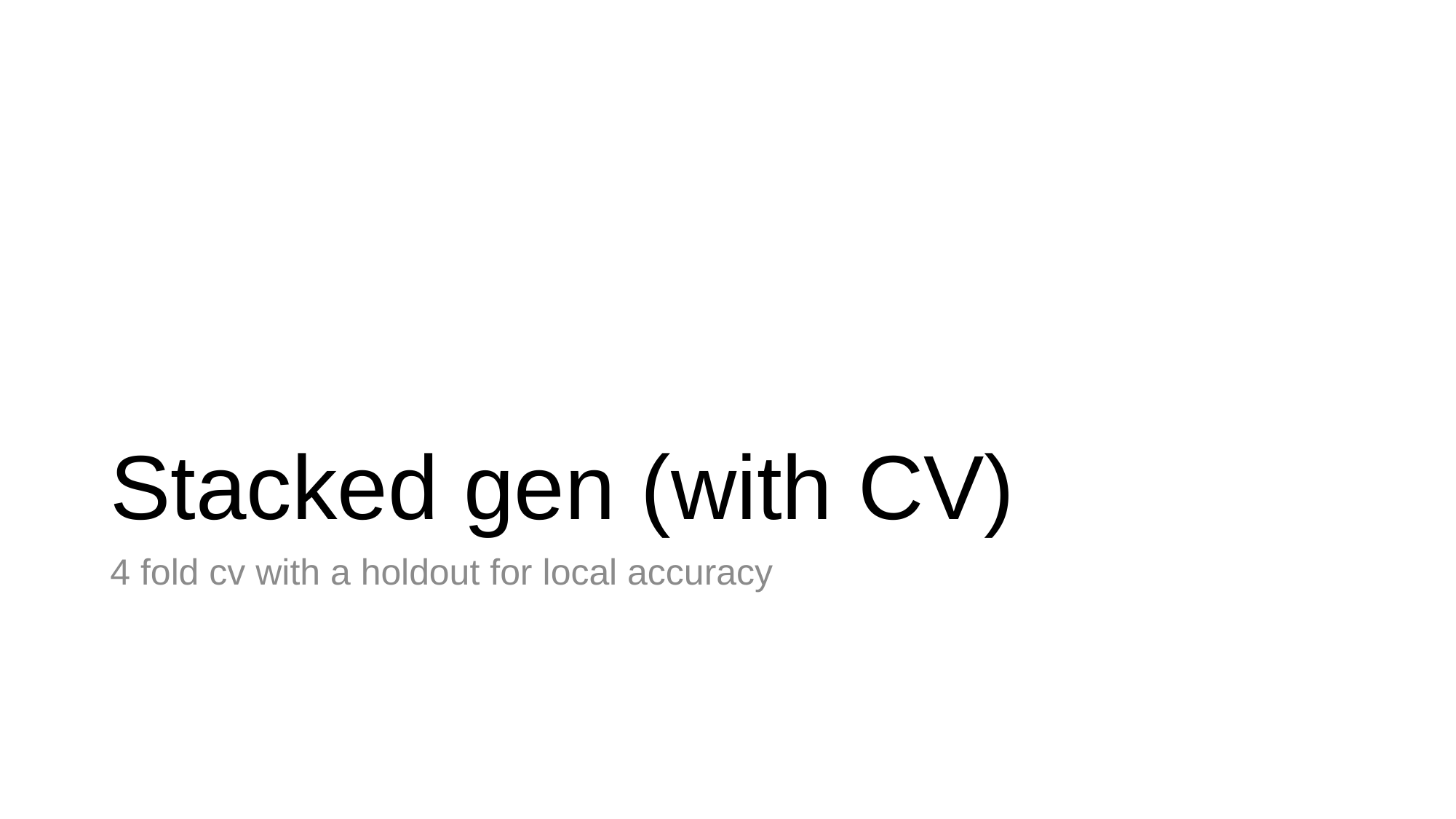

# Stacked gen (with CV)
4 fold cv with a holdout for local accuracy